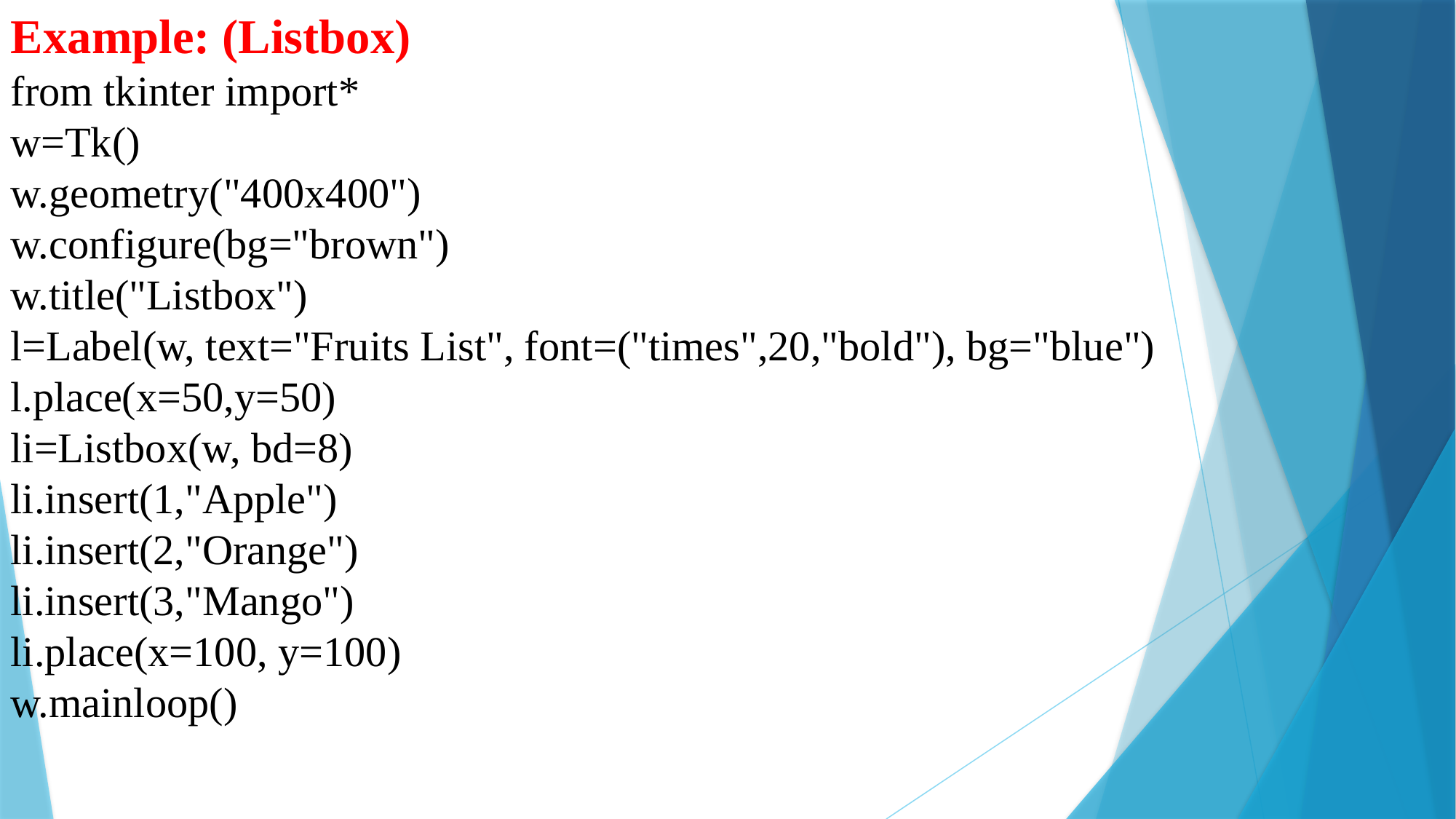

Example: (Listbox)
from tkinter import*
w=Tk()
w.geometry("400x400")
w.configure(bg="brown")
w.title("Listbox")
l=Label(w, text="Fruits List", font=("times",20,"bold"), bg="blue")
l.place(x=50,y=50)
li=Listbox(w, bd=8)
li.insert(1,"Apple")
li.insert(2,"Orange")
li.insert(3,"Mango")
li.place(x=100, y=100)
w.mainloop()